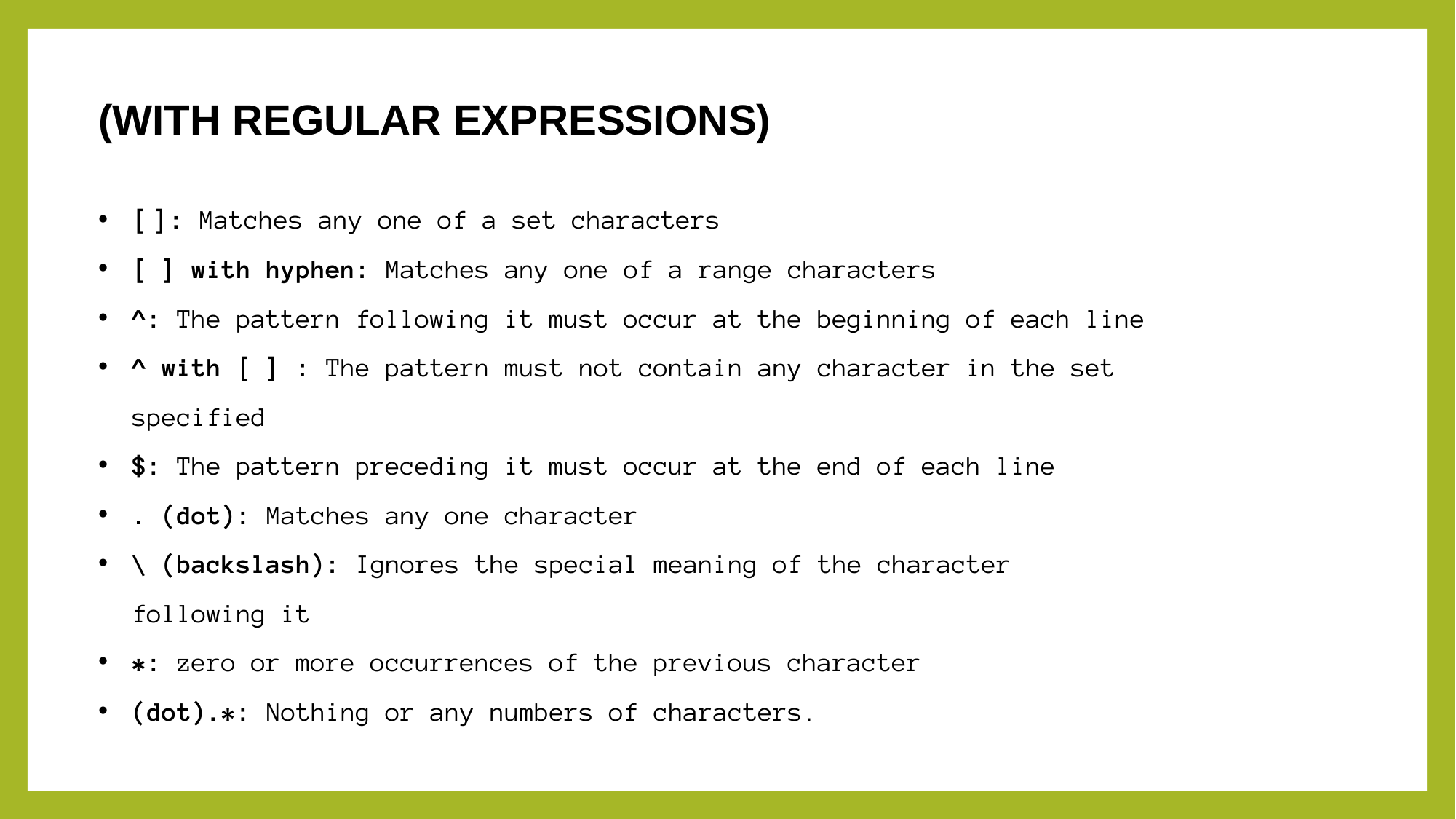

(WITH REGULAR EXPRESSIONS)
[ ]: Matches any one of a set characters
[ ] with hyphen: Matches any one of a range characters
^: The pattern following it must occur at the beginning of each line
^ with [ ] : The pattern must not contain any character in the set specified
$: The pattern preceding it must occur at the end of each line
. (dot): Matches any one character
\ (backslash): Ignores the special meaning of the character following it
*: zero or more occurrences of the previous character
(dot).*: Nothing or any numbers of characters.